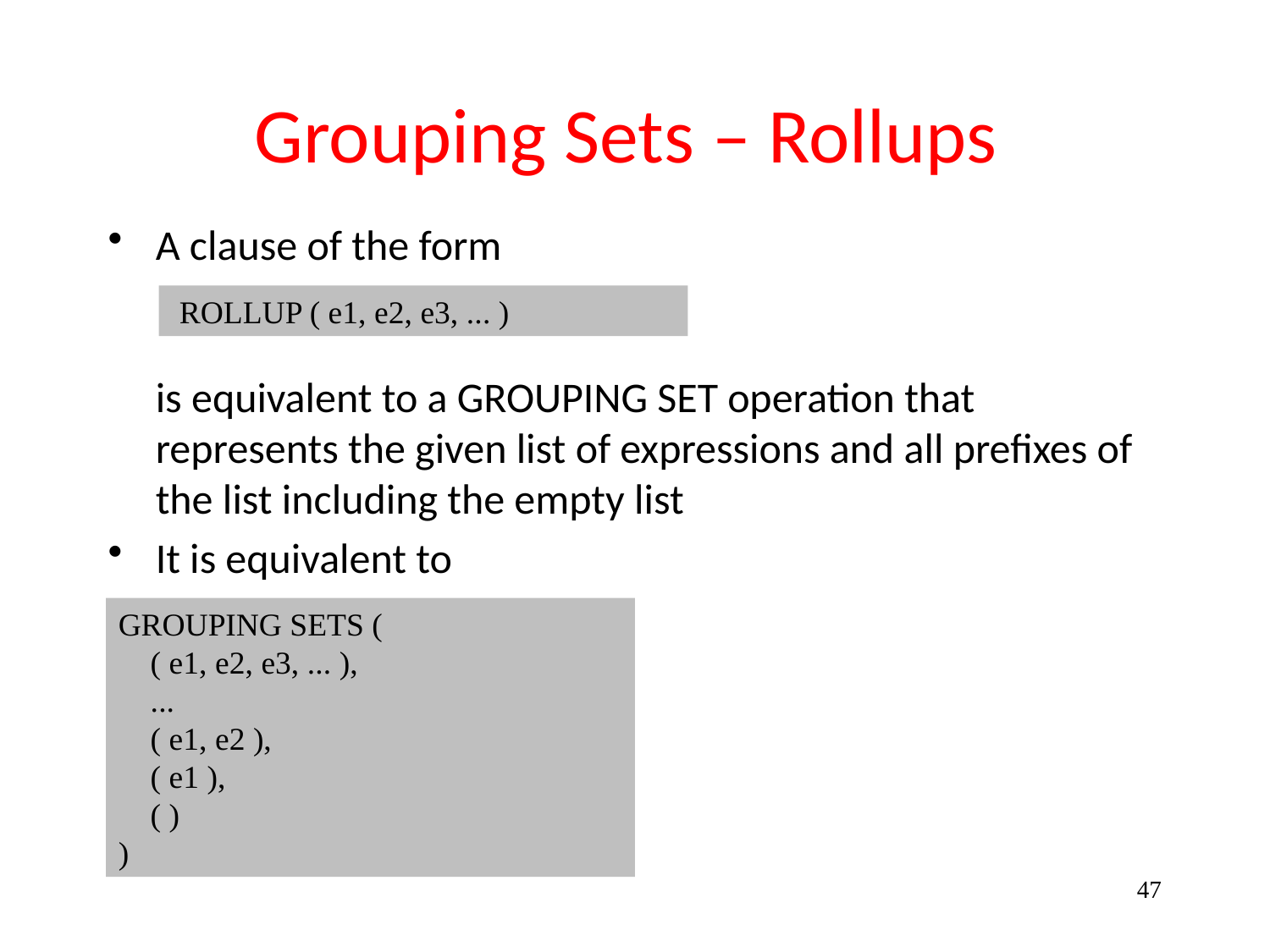

# Grouping Sets – Rollups
A clause of the form
is equivalent to a GROUPING SET operation that represents the given list of expressions and all prefixes of the list including the empty list
It is equivalent to

 ROLLUP ( e1, e2, e3, ... )
GROUPING SETS (
    ( e1, e2, e3, ... ),
    ...
    ( e1, e2 ),
    ( e1 ),
    ( )
)
47